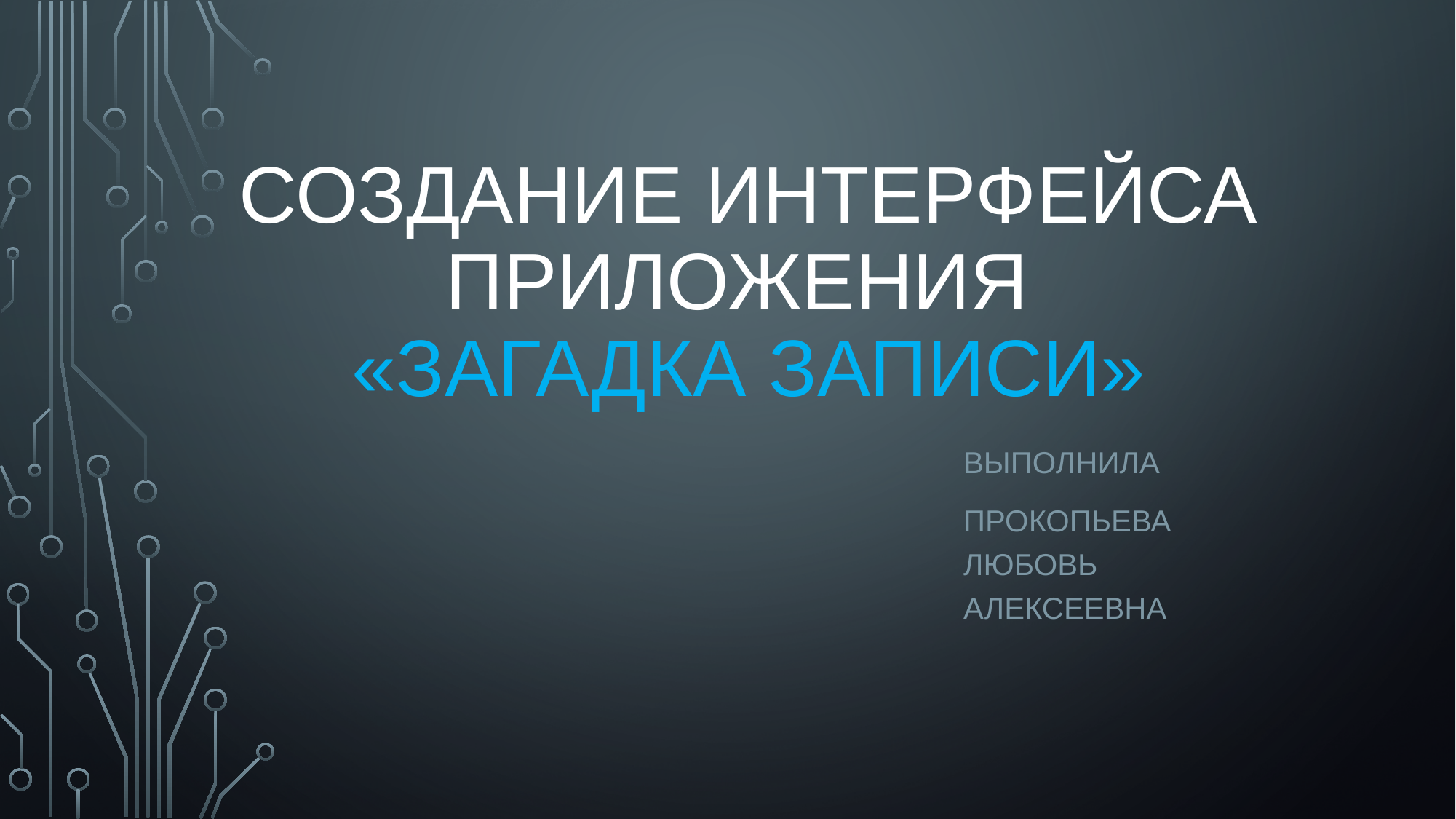

# Создание интерфейса приложения «Загадка записи»
Выполнила
Прокопьева любовь алексеевна